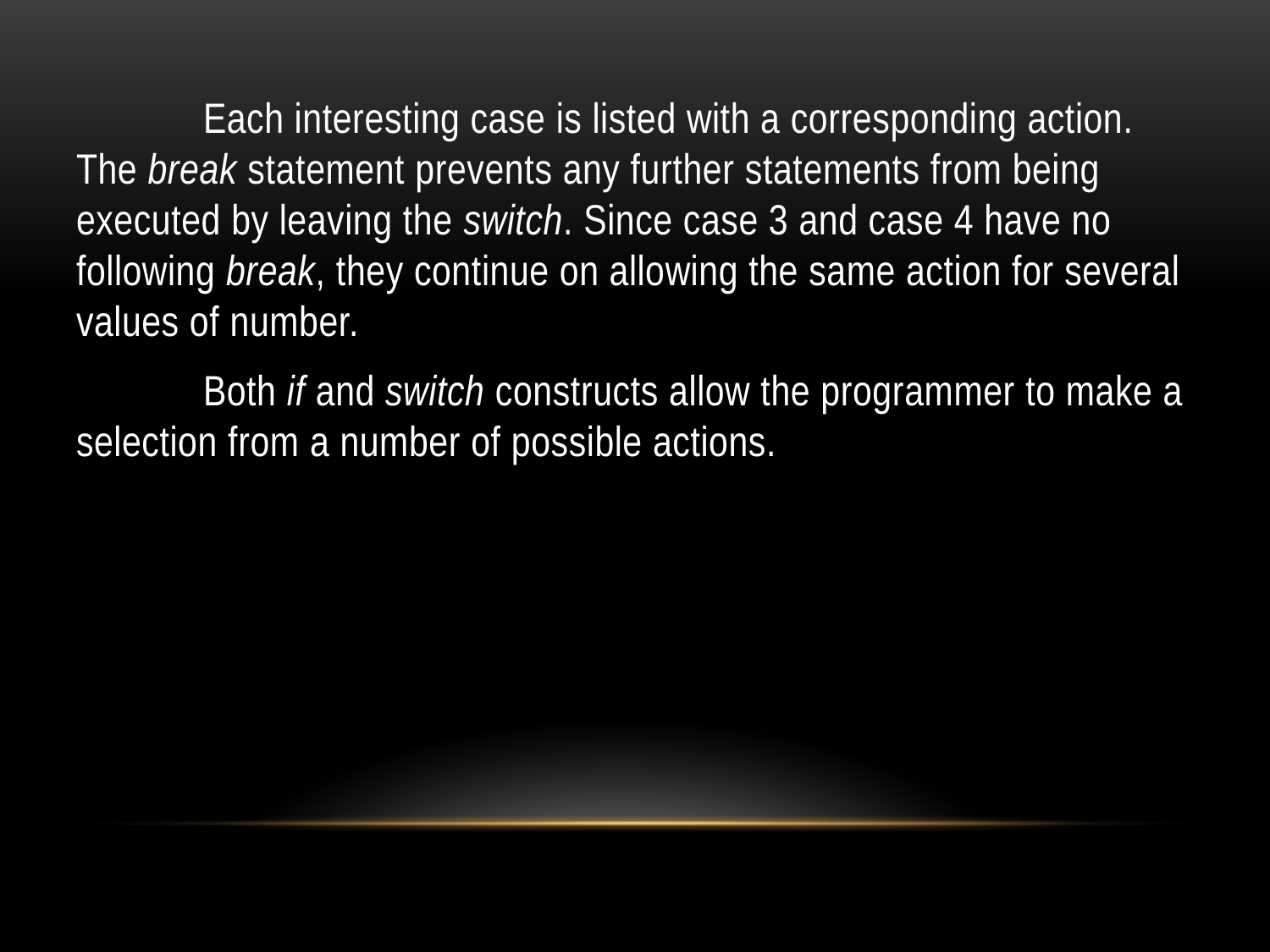

Each interesting case is listed with a corresponding action. The break statement prevents any further statements from being executed by leaving the switch. Since case 3 and case 4 have no following break, they continue on allowing the same action for several values of number.
	Both if and switch constructs allow the programmer to make a selection from a number of possible actions.